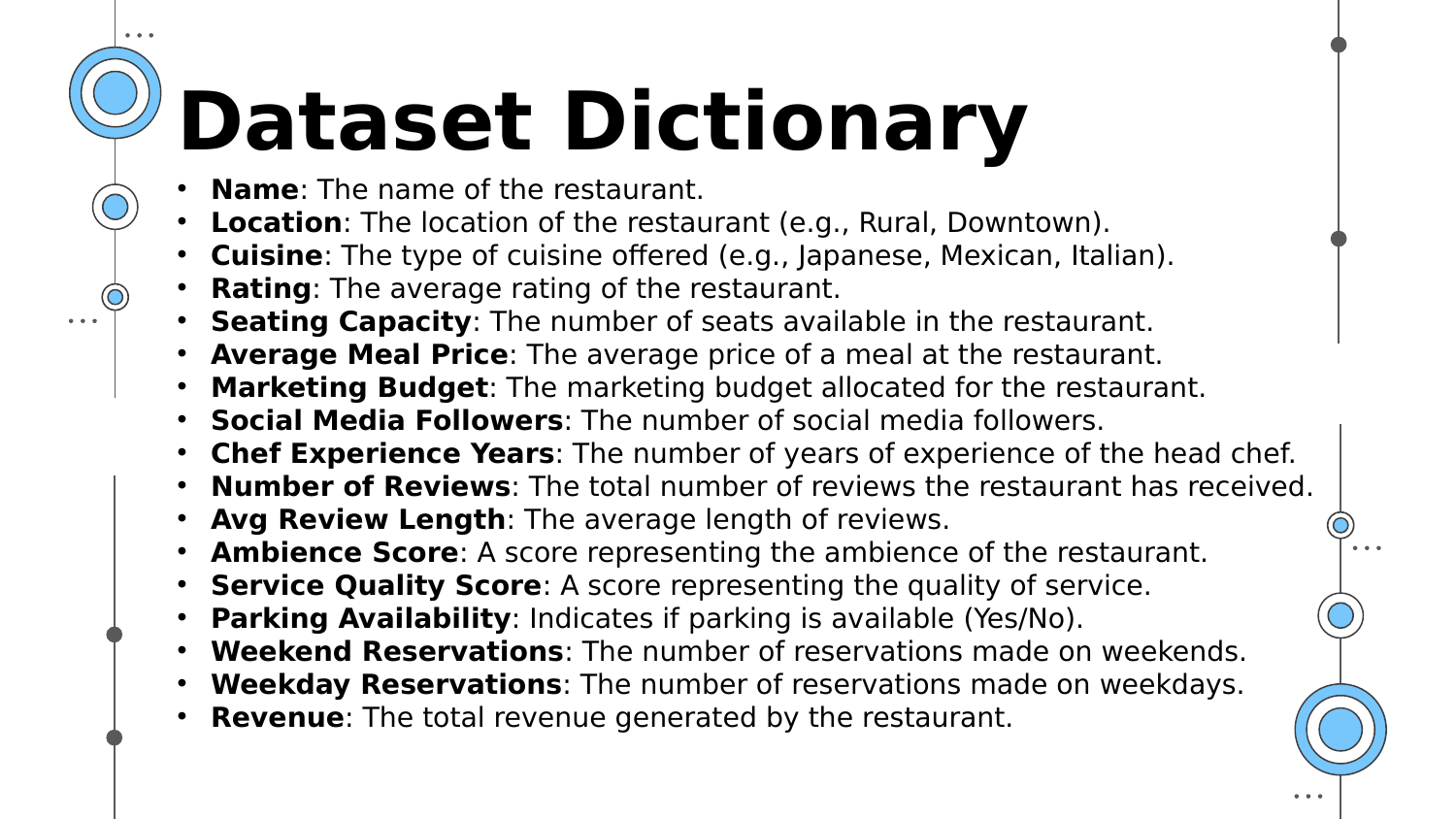

Dataset Dictionary
Name: The name of the restaurant.
Location: The location of the restaurant (e.g., Rural, Downtown).
Cuisine: The type of cuisine offered (e.g., Japanese, Mexican, Italian).
Rating: The average rating of the restaurant.
Seating Capacity: The number of seats available in the restaurant.
Average Meal Price: The average price of a meal at the restaurant.
Marketing Budget: The marketing budget allocated for the restaurant.
Social Media Followers: The number of social media followers.
Chef Experience Years: The number of years of experience of the head chef.
Number of Reviews: The total number of reviews the restaurant has received.
Avg Review Length: The average length of reviews.
Ambience Score: A score representing the ambience of the restaurant.
Service Quality Score: A score representing the quality of service.
Parking Availability: Indicates if parking is available (Yes/No).
Weekend Reservations: The number of reservations made on weekends.
Weekday Reservations: The number of reservations made on weekdays.
Revenue: The total revenue generated by the restaurant.